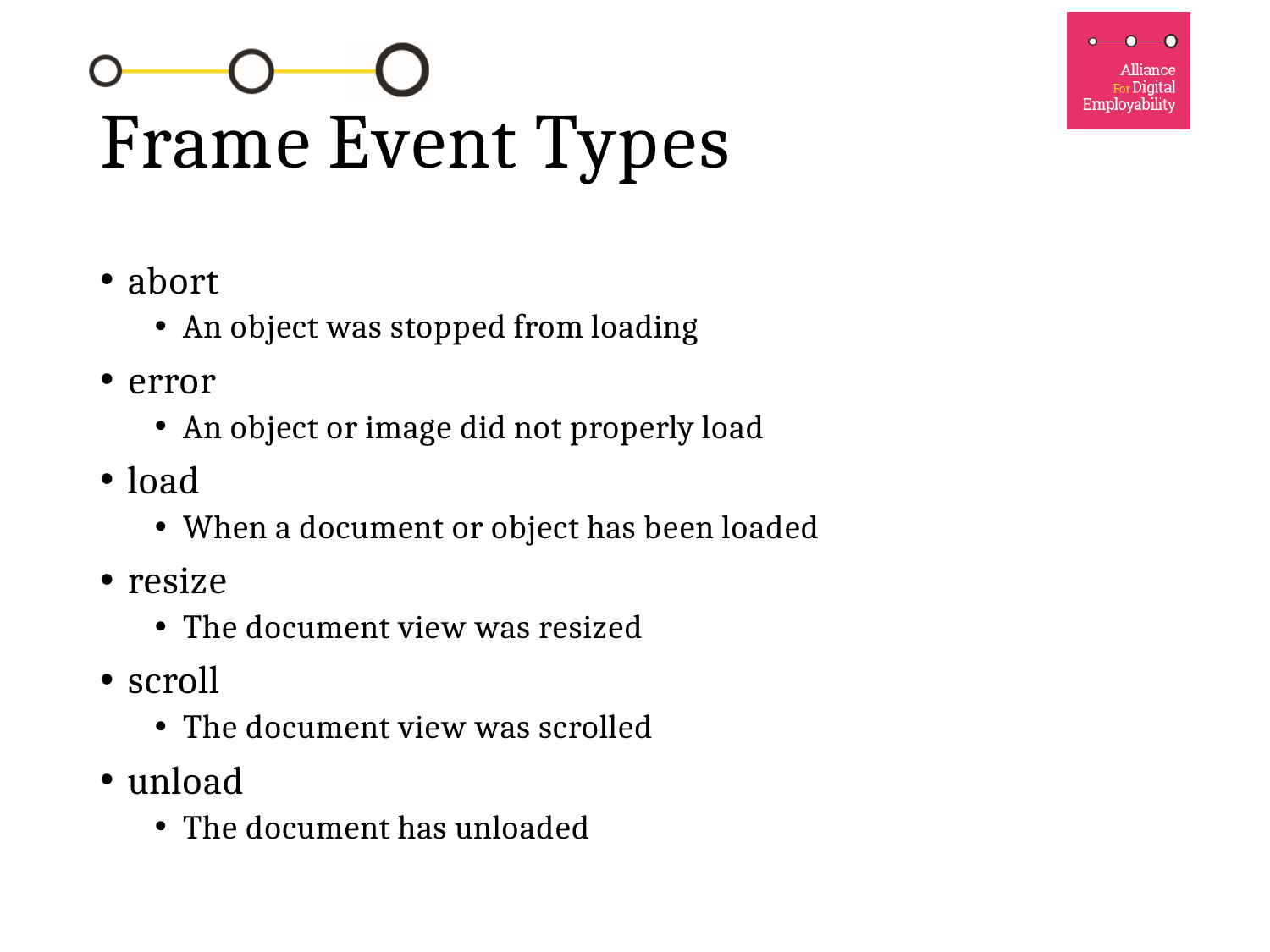

# Frame Event Types
abort
An object was stopped from loading
error
An object or image did not properly load
load
When a document or object has been loaded
resize
The document view was resized
scroll
The document view was scrolled
unload
The document has unloaded